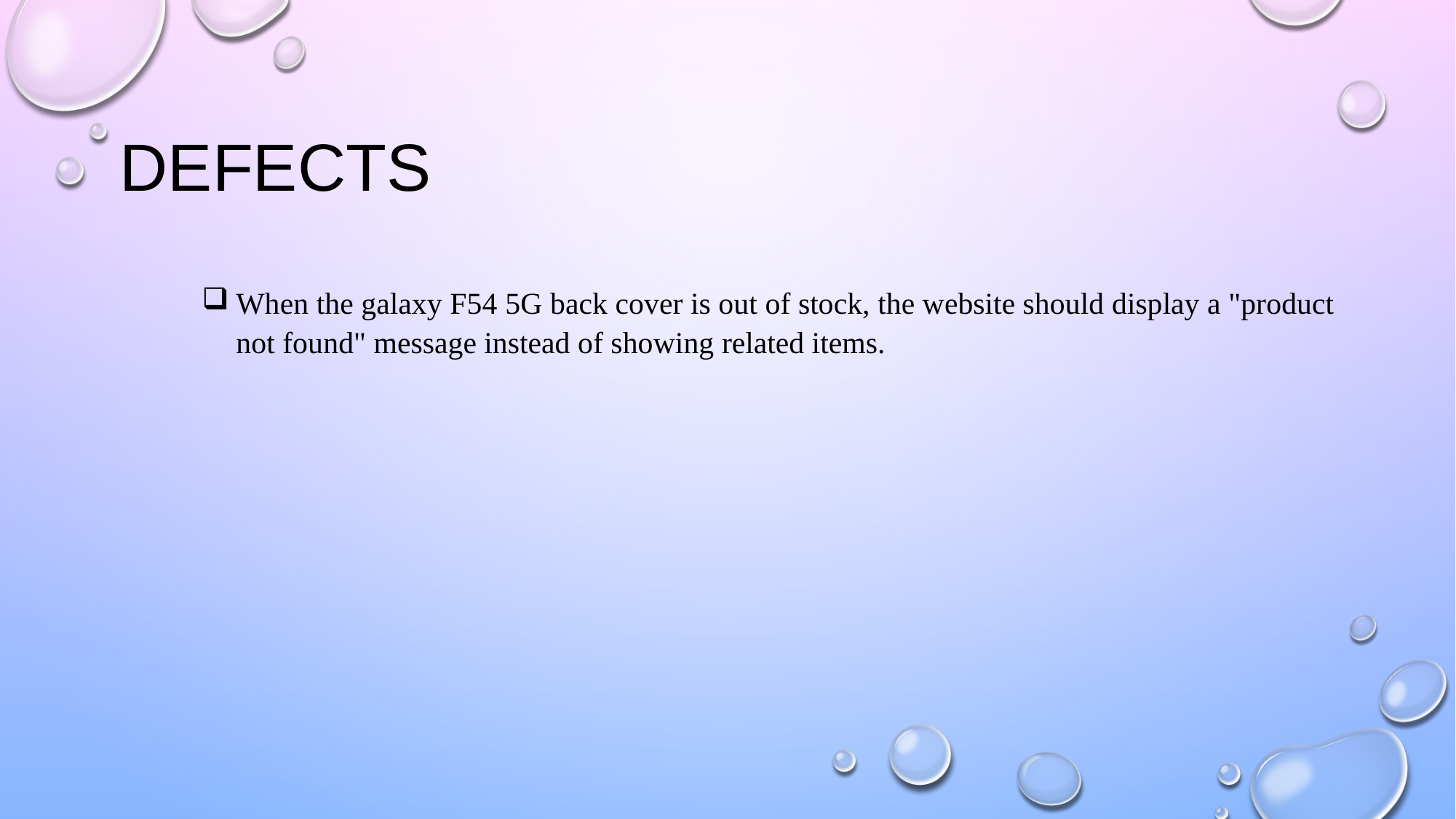

# DEFECts
When the galaxy F54 5G back cover is out of stock, the website should display a "product not found" message instead of showing related items.